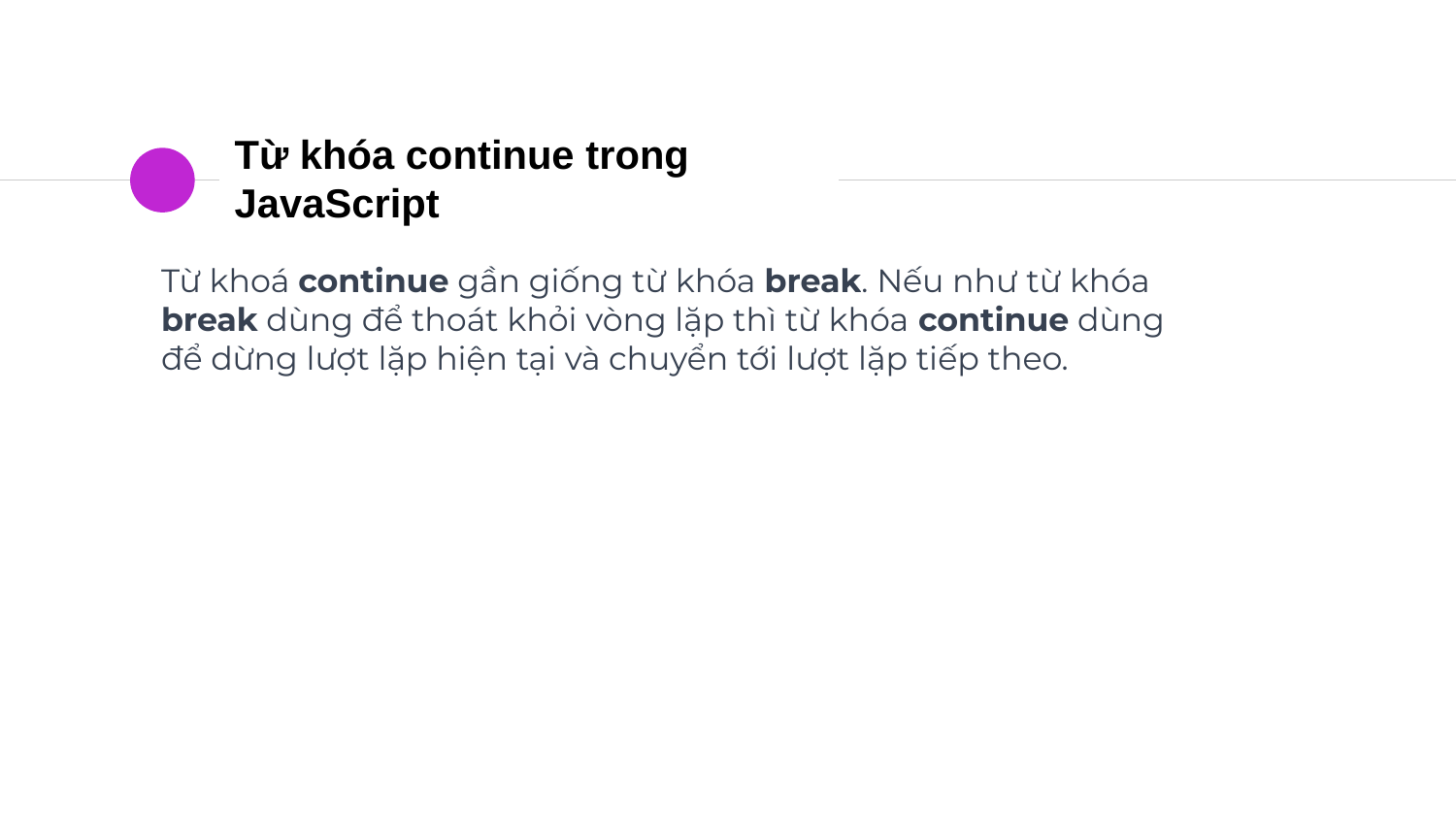

# Từ khóa continue trong JavaScript
Từ khoá continue gần giống từ khóa break. Nếu như từ khóa break dùng để thoát khỏi vòng lặp thì từ khóa continue dùng để dừng lượt lặp hiện tại và chuyển tới lượt lặp tiếp theo.